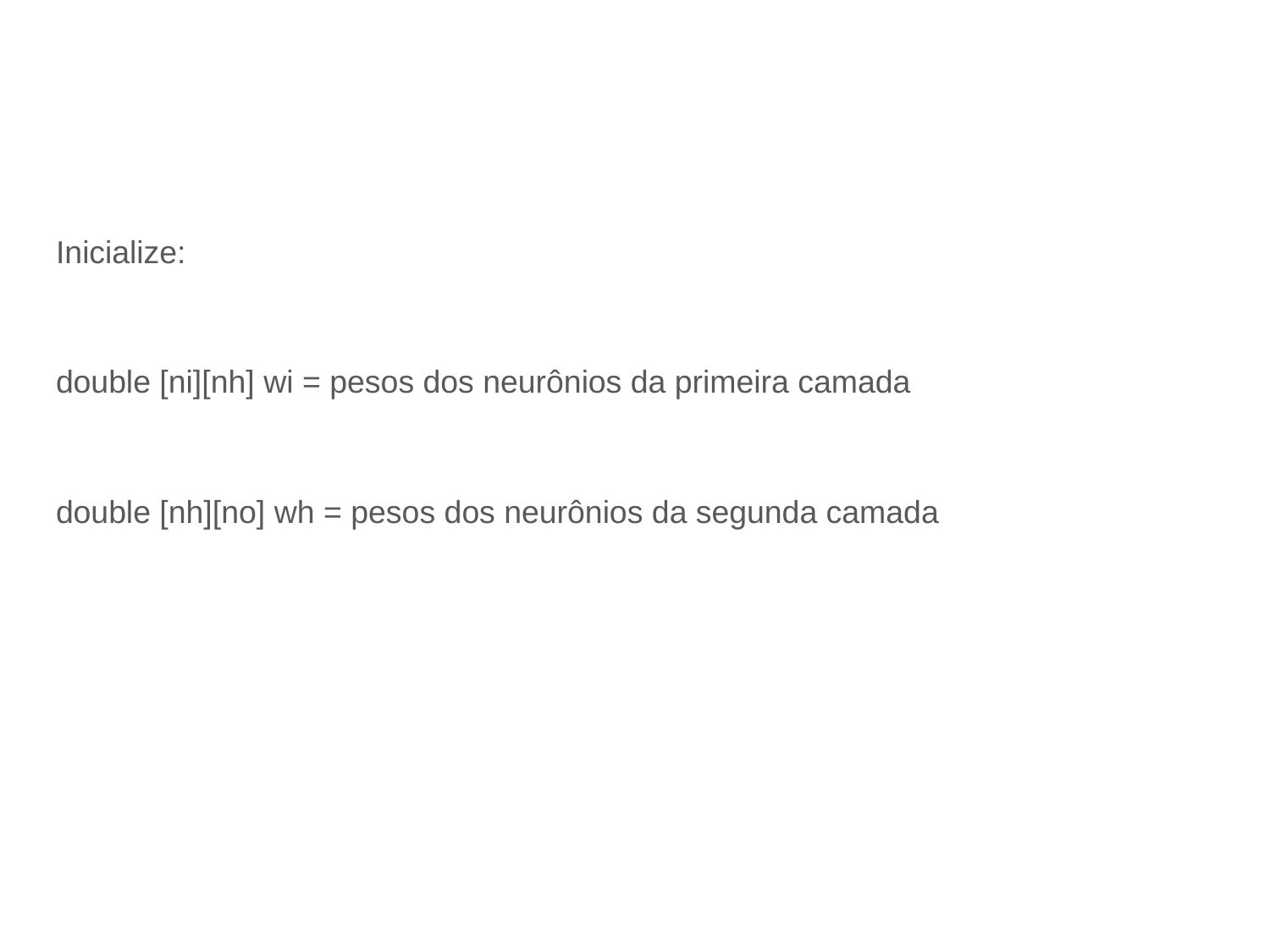

# Redes Neurais de Múltiplas Camadas
Inicialize:

double [ni][nh] wi = pesos dos neurônios da primeira camada

double [nh][no] wh = pesos dos neurônios da segunda camada